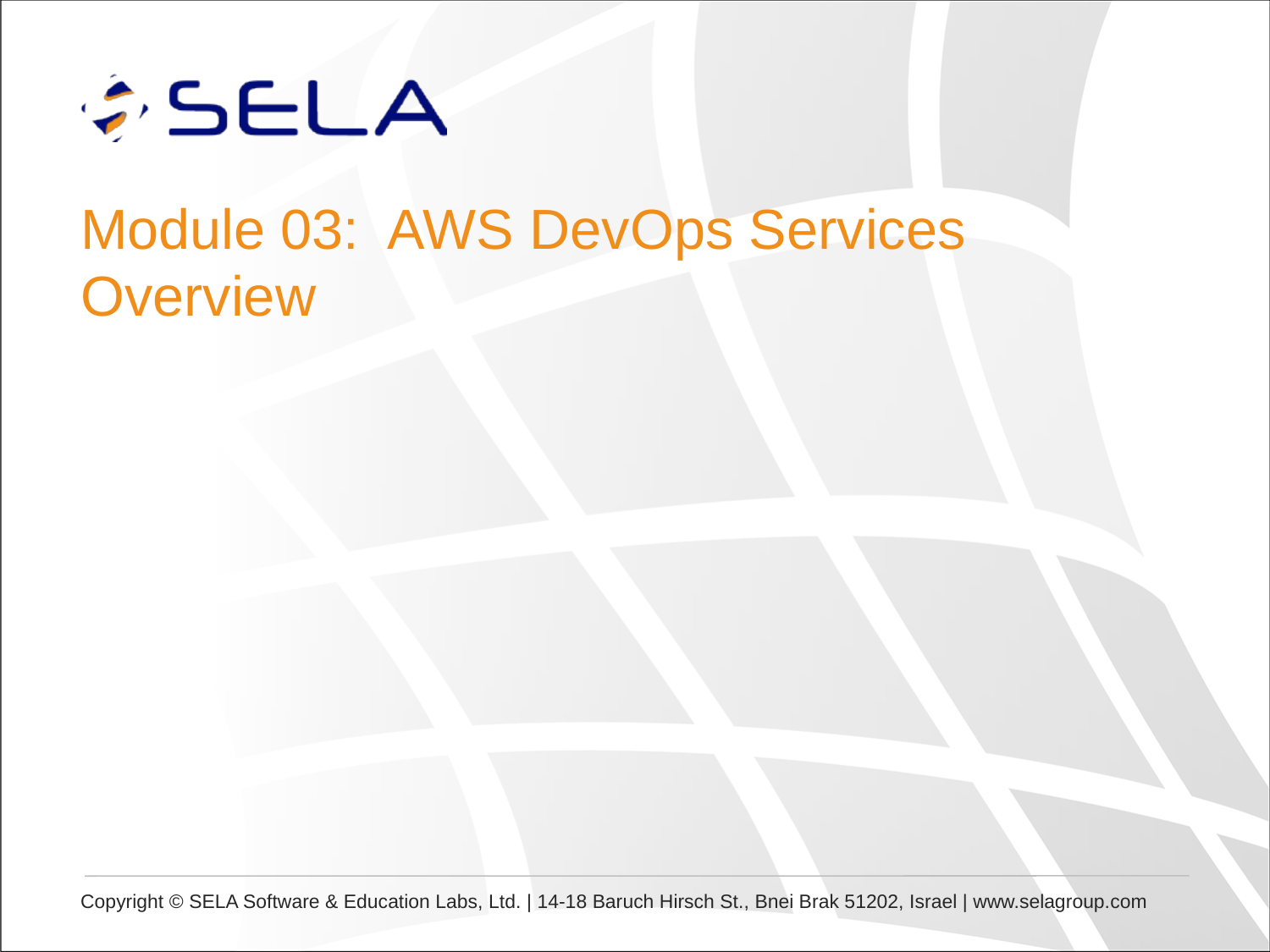

# Module 03:  AWS DevOps Services Overview